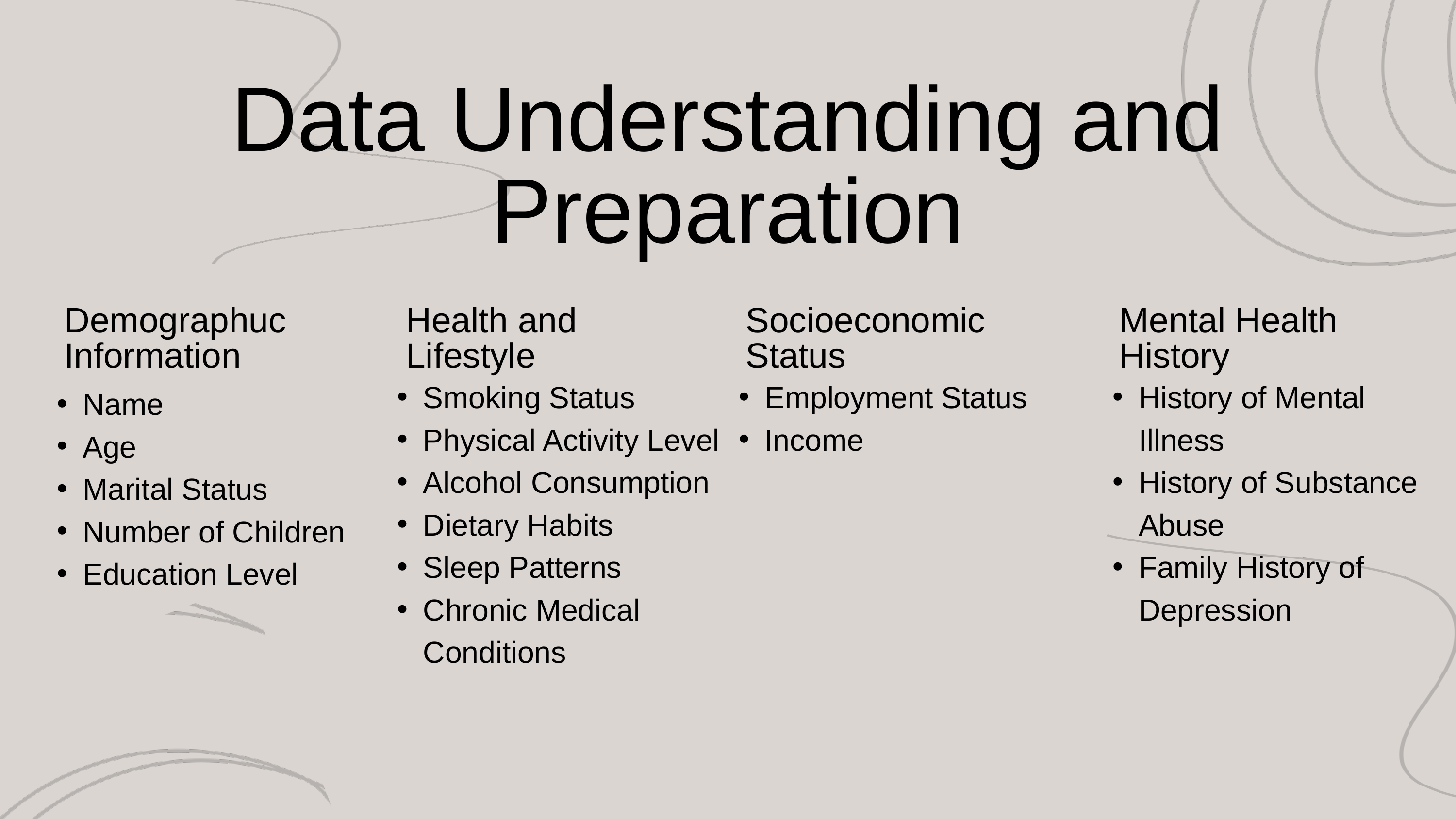

Data Understanding and Preparation
Demographuc Information
Health and Lifestyle
Socioeconomic Status
Mental Health History
Smoking Status
Physical Activity Level
Alcohol Consumption
Dietary Habits
Sleep Patterns
Chronic Medical Conditions
Employment Status
Income
History of Mental Illness
History of Substance Abuse
Family History of Depression
Name
Age
Marital Status
Number of Children
Education Level